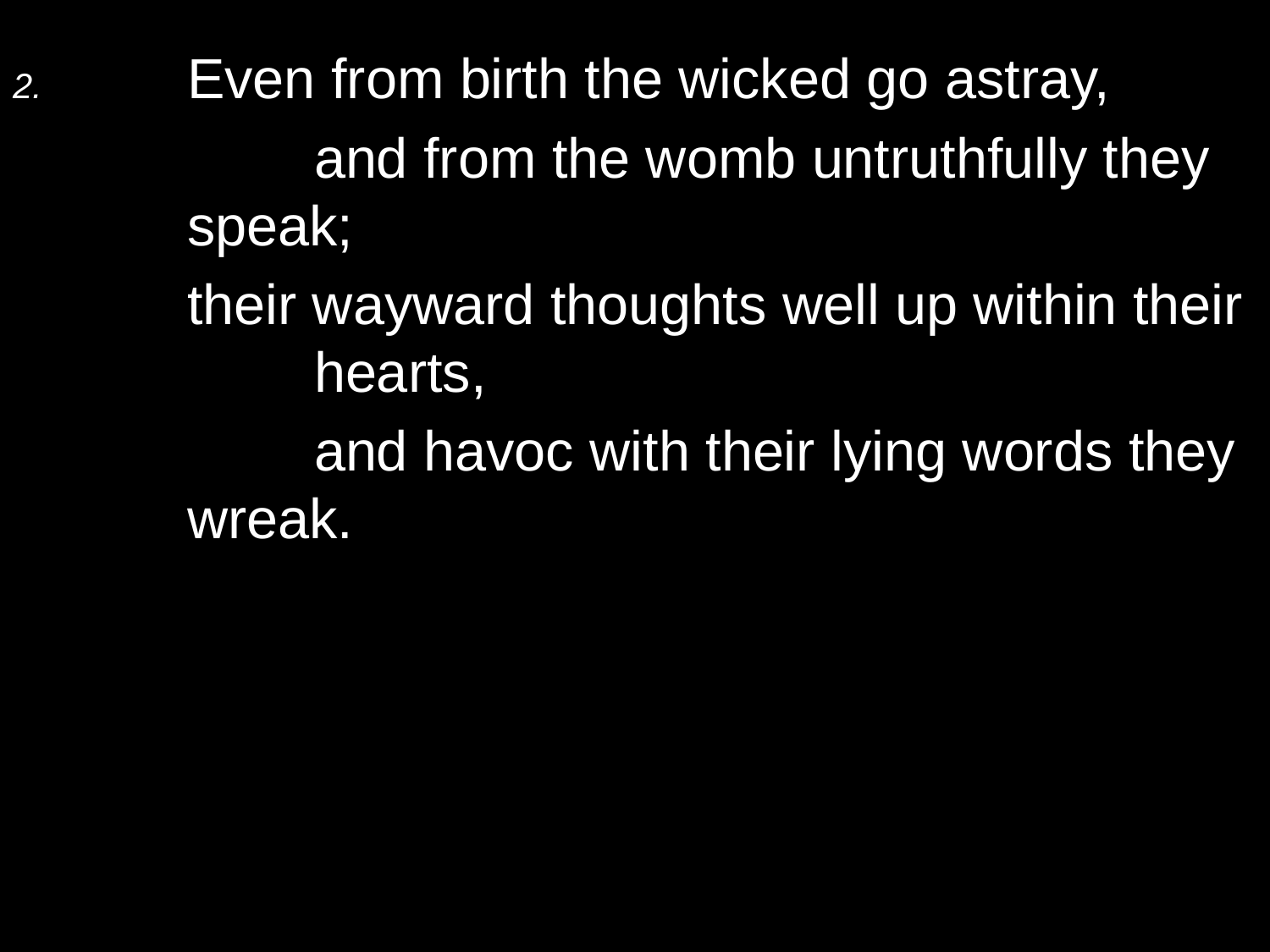

2.	Even from birth the wicked go astray,
		and from the womb untruthfully they speak;
	their wayward thoughts well up within their 	hearts,
		and havoc with their lying words they wreak.